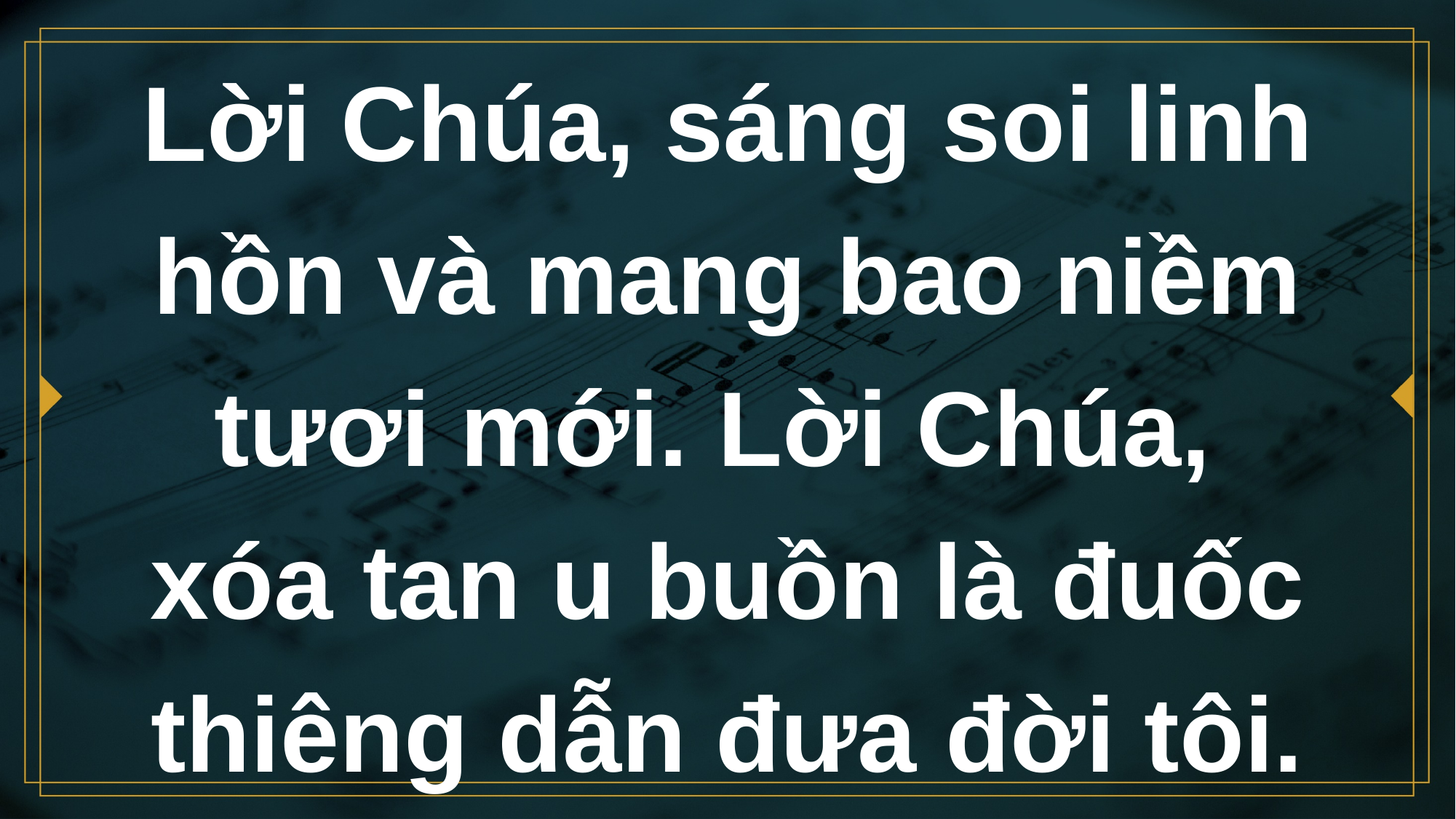

# Lời Chúa, sáng soi linh hồn và mang bao niềm tươi mới. Lời Chúa, xóa tan u buồn là đuốc thiêng dẫn đưa đời tôi.